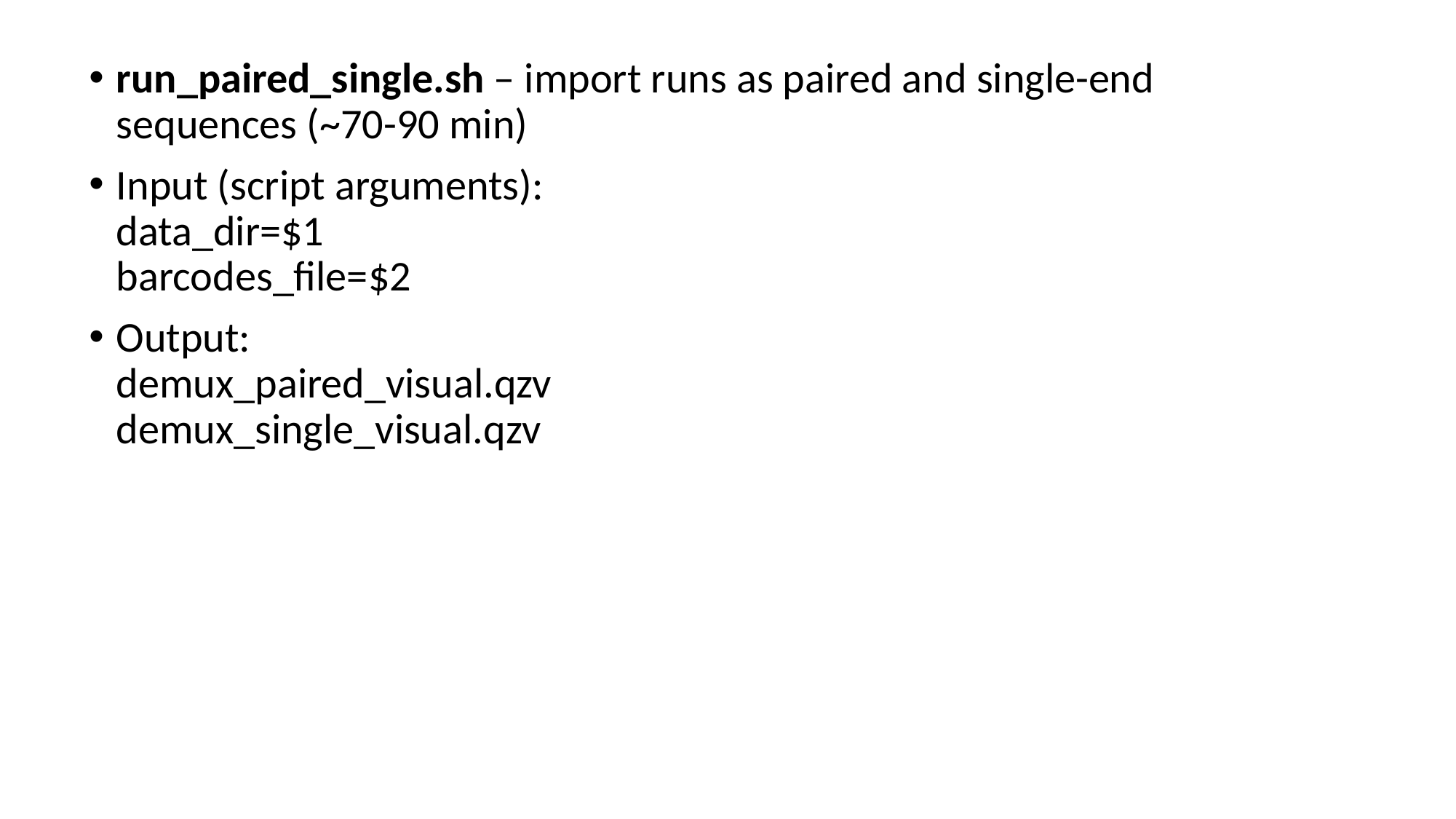

run_paired_single.sh – import runs as paired and single-end sequences (~70-90 min)
Input (script arguments):
data_dir=$1
barcodes_file=$2
Output:
demux_paired_visual.qzv
demux_single_visual.qzv